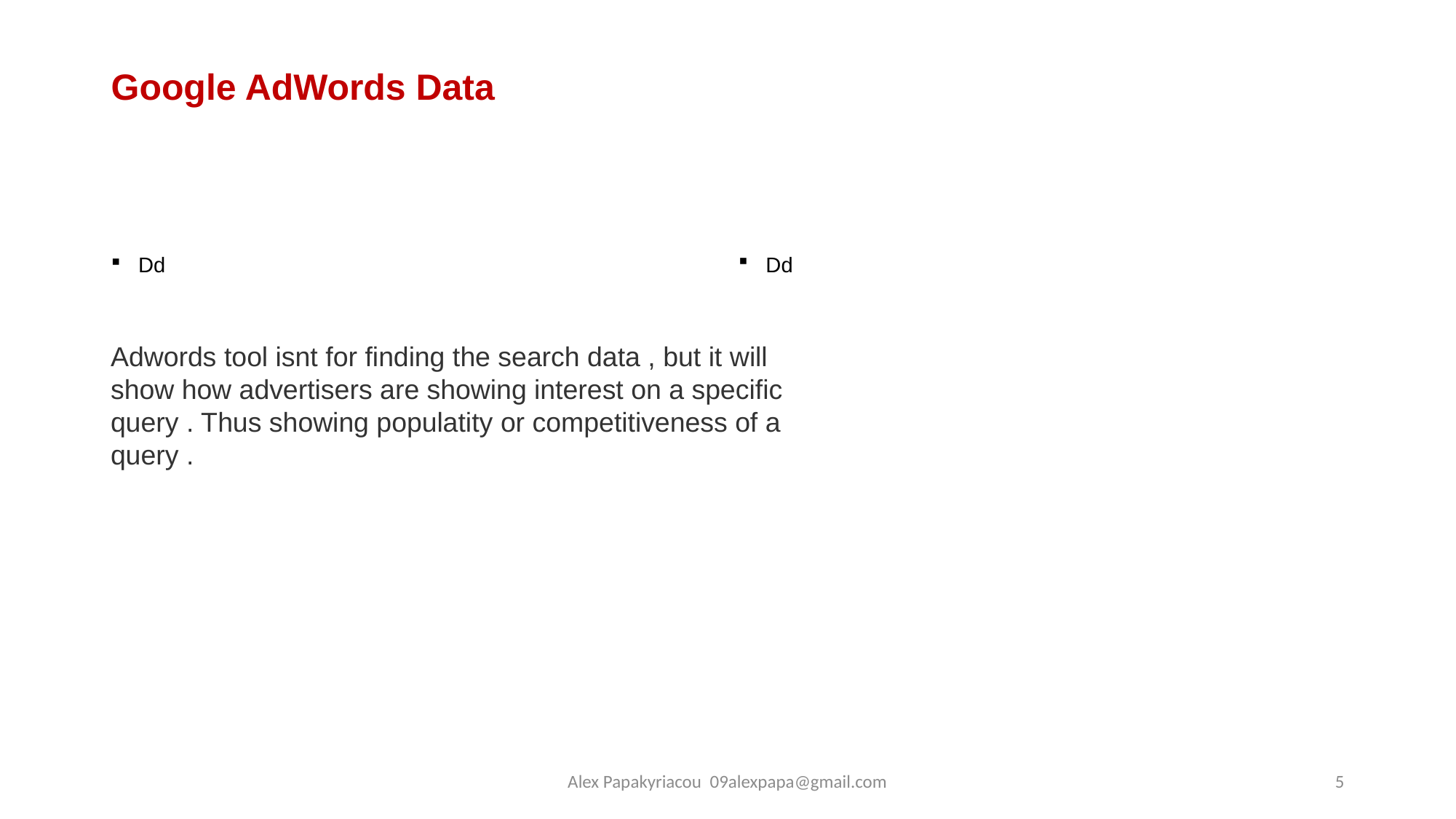

# Google AdWords Data

Dd

Dd

Adwords tool isnt for finding the search data , but it will show how advertisers are showing interest on a specific query . Thus showing populatity or competitiveness of a query .
Alex Papakyriacou  09alexpapa@gmail.com
5